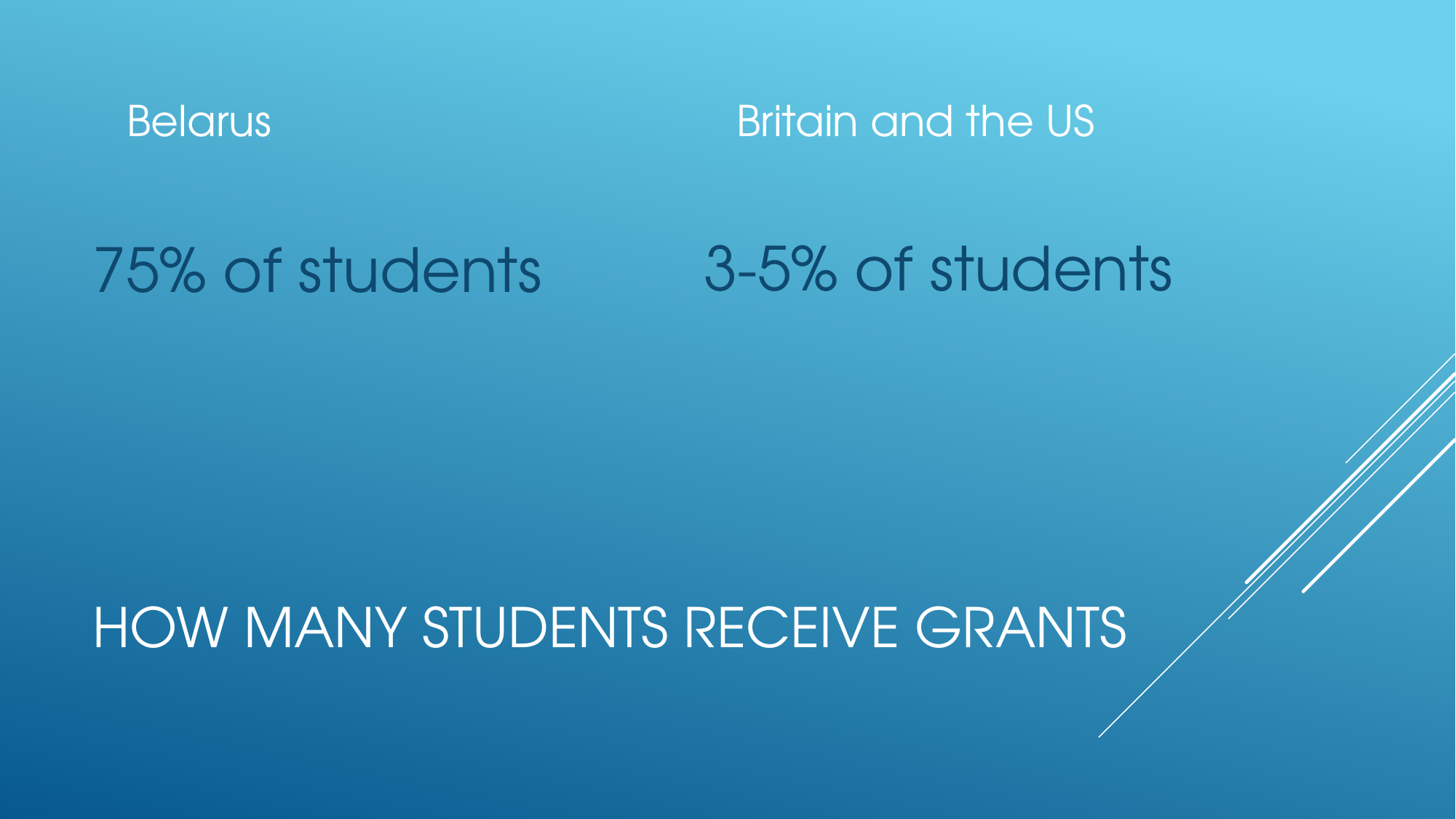

Belarus
Britain and the US
3-5% of students
75% of students
# HOW MANY STUDENTS RECEIVE Grants